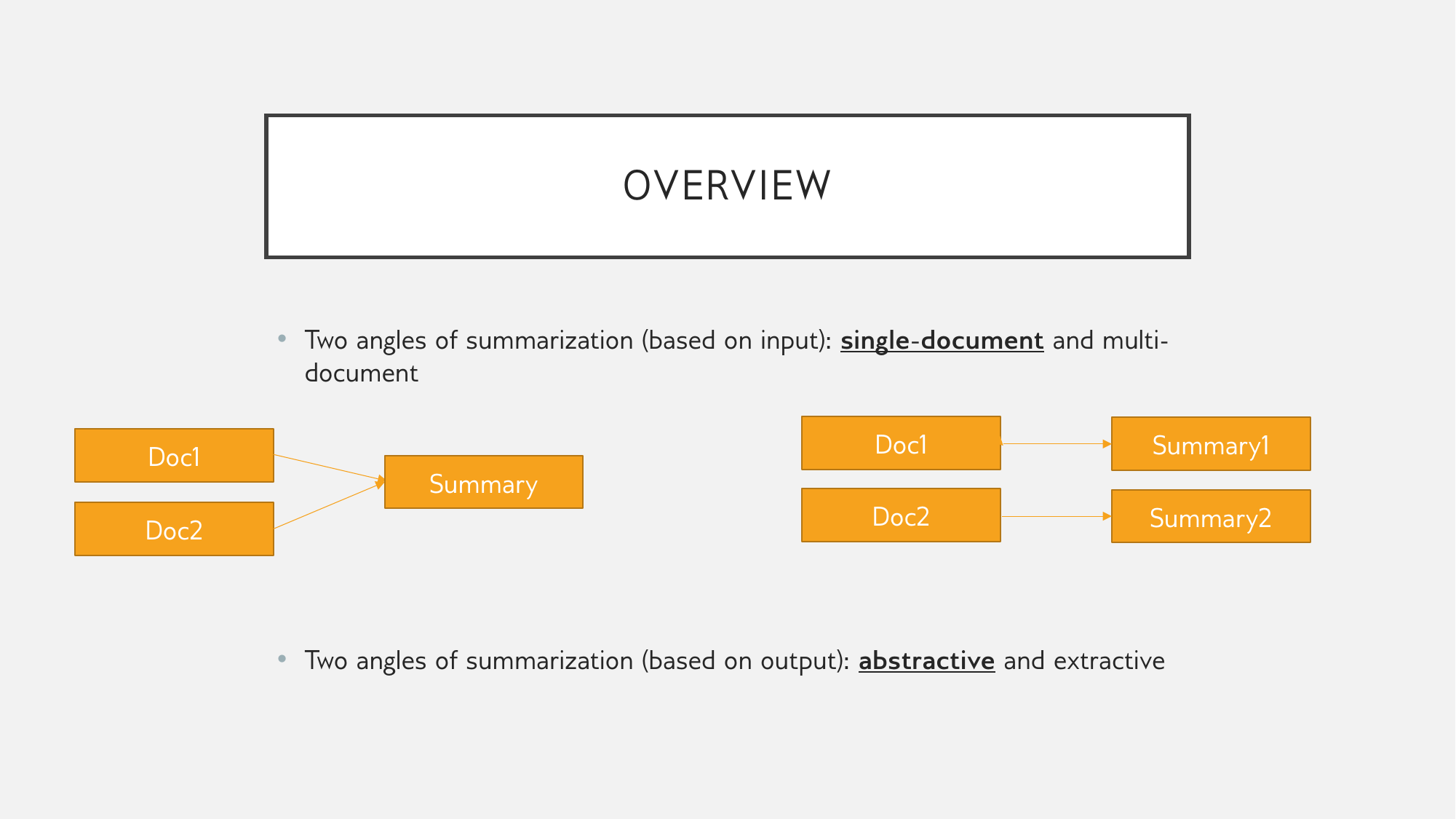

# Overview
Two angles of summarization (based on input): single-document and multi-document

Two angles of summarization (based on output): abstractive and extractive

Doc1
Summary1
Doc1
Summary
Doc2
Summary2
Doc2